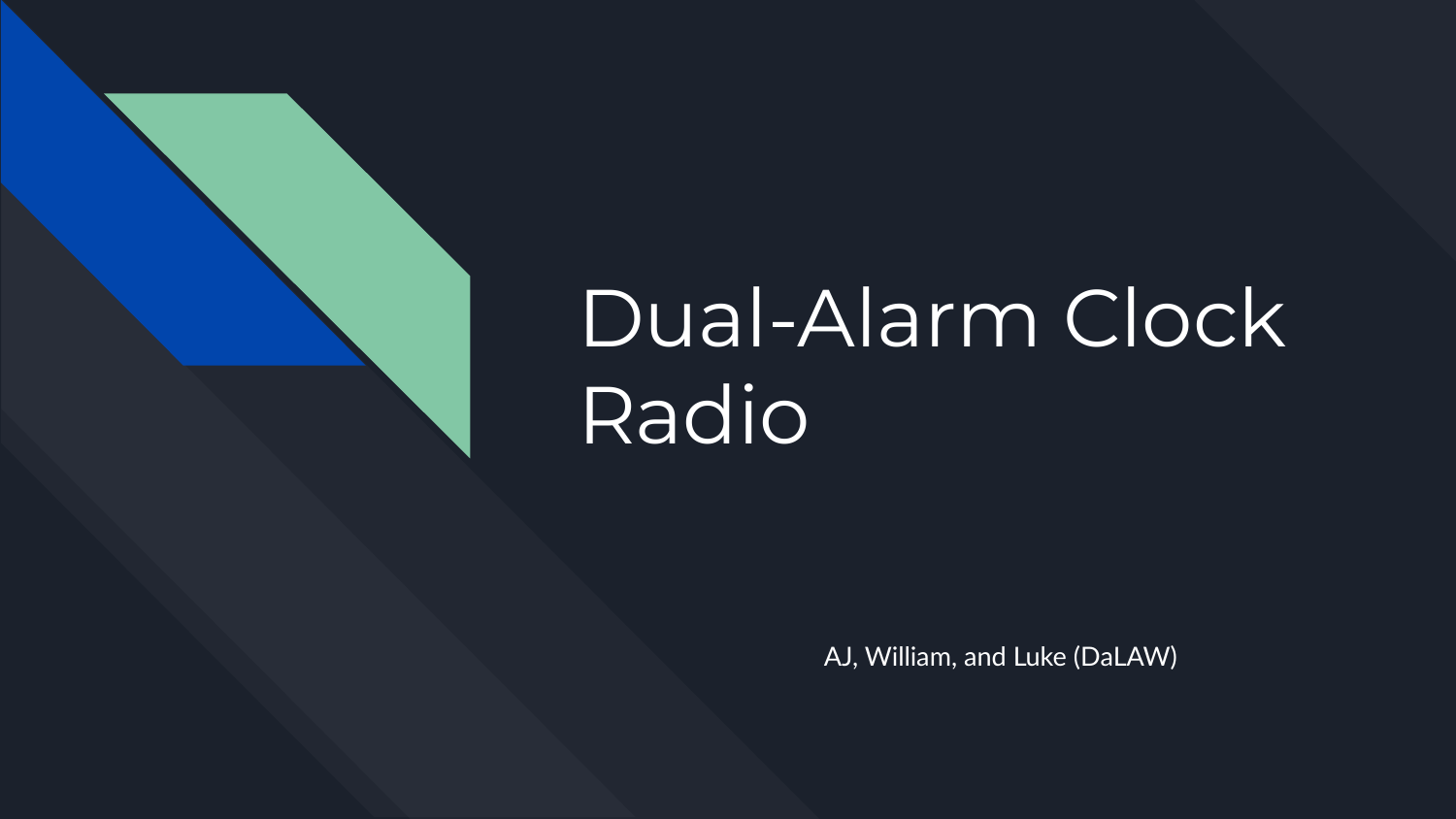

# Dual-Alarm Clock Radio
AJ, William, and Luke (DaLAW)